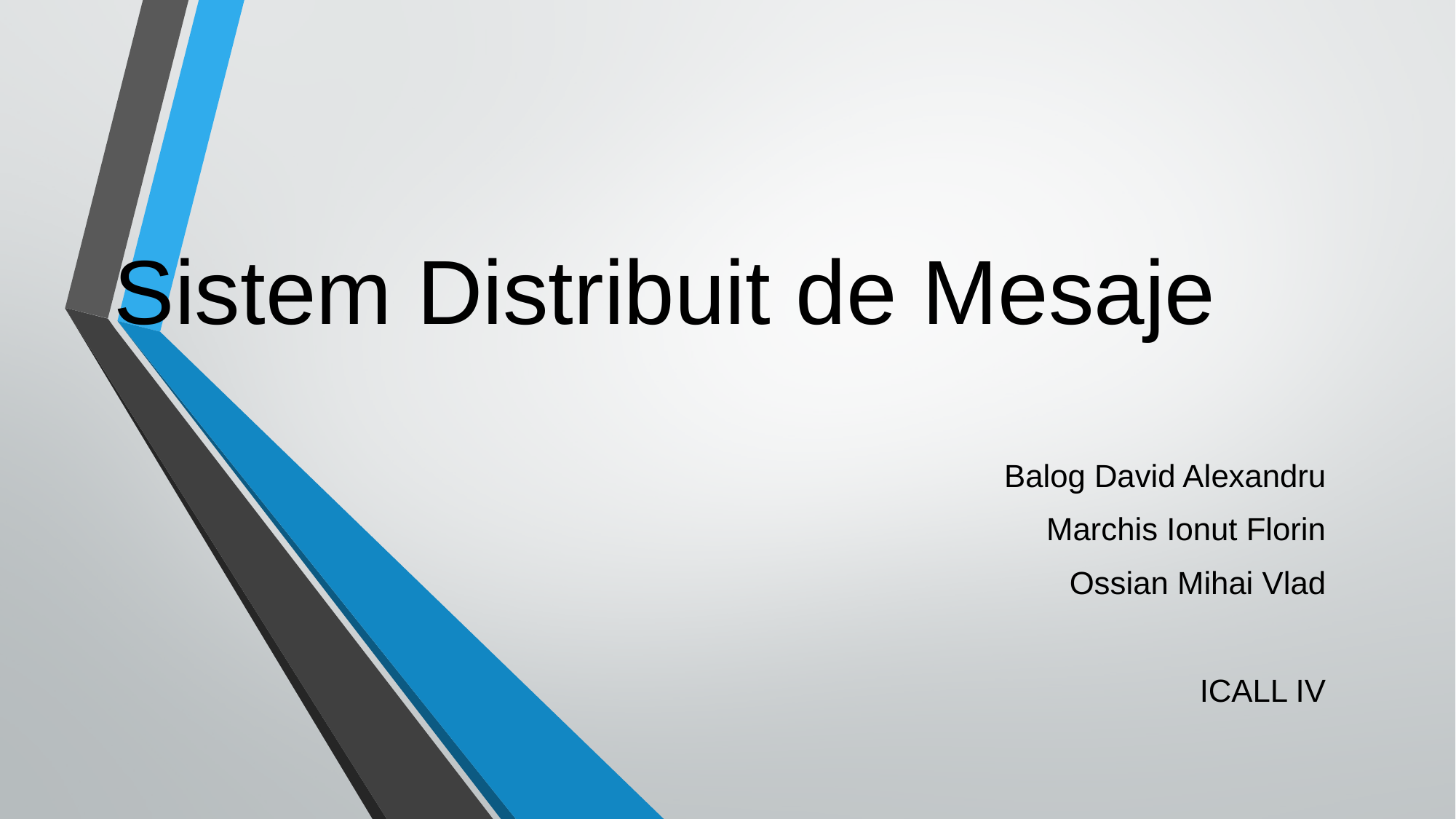

# Sistem Distribuit de Mesaje
Balog David Alexandru
Marchis Ionut Florin
Ossian Mihai Vlad

ICALL IV